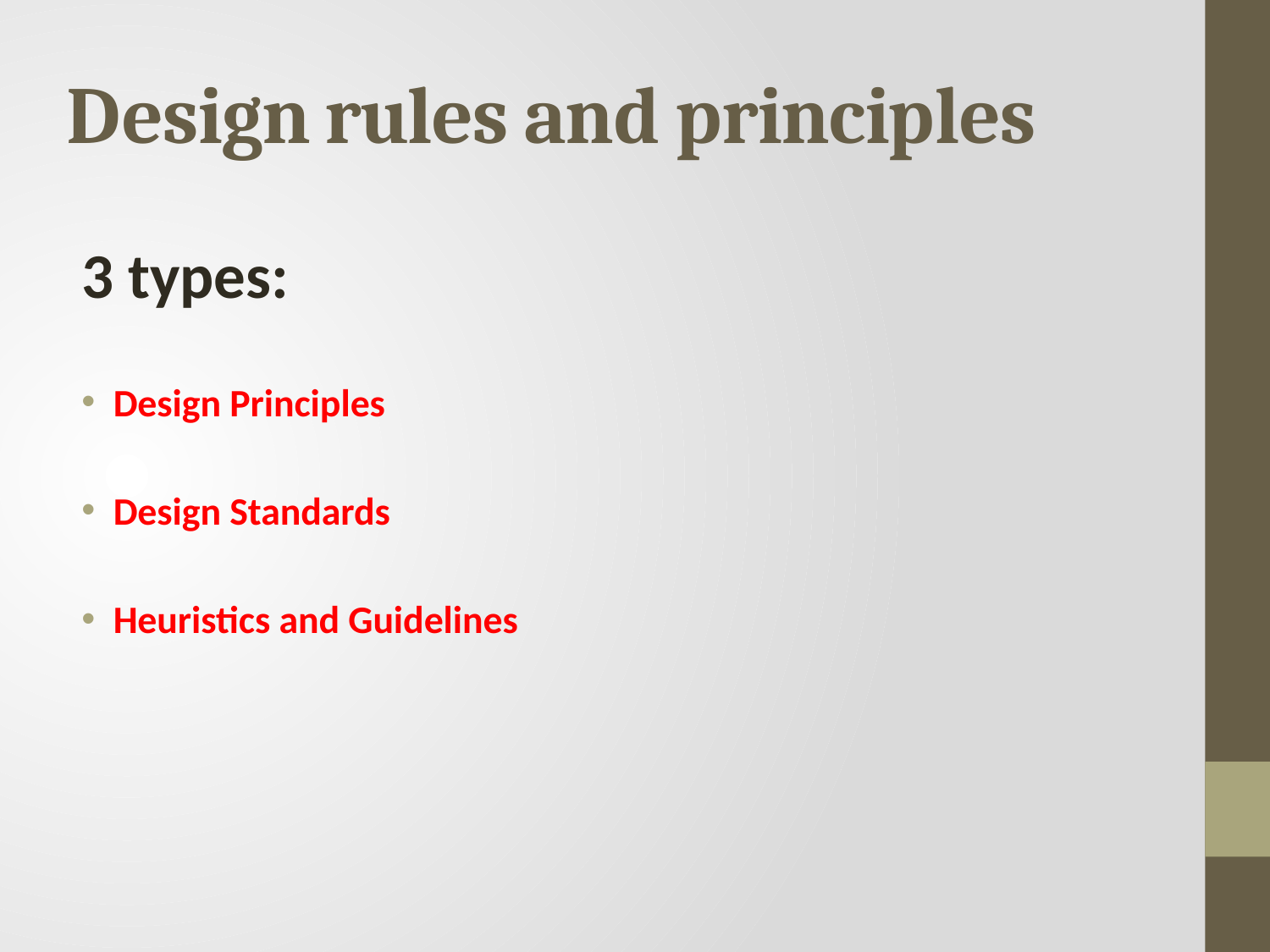

# Design rules and principles
3 types:

Design Principles

Design Standards

Heuristics and Guidelines